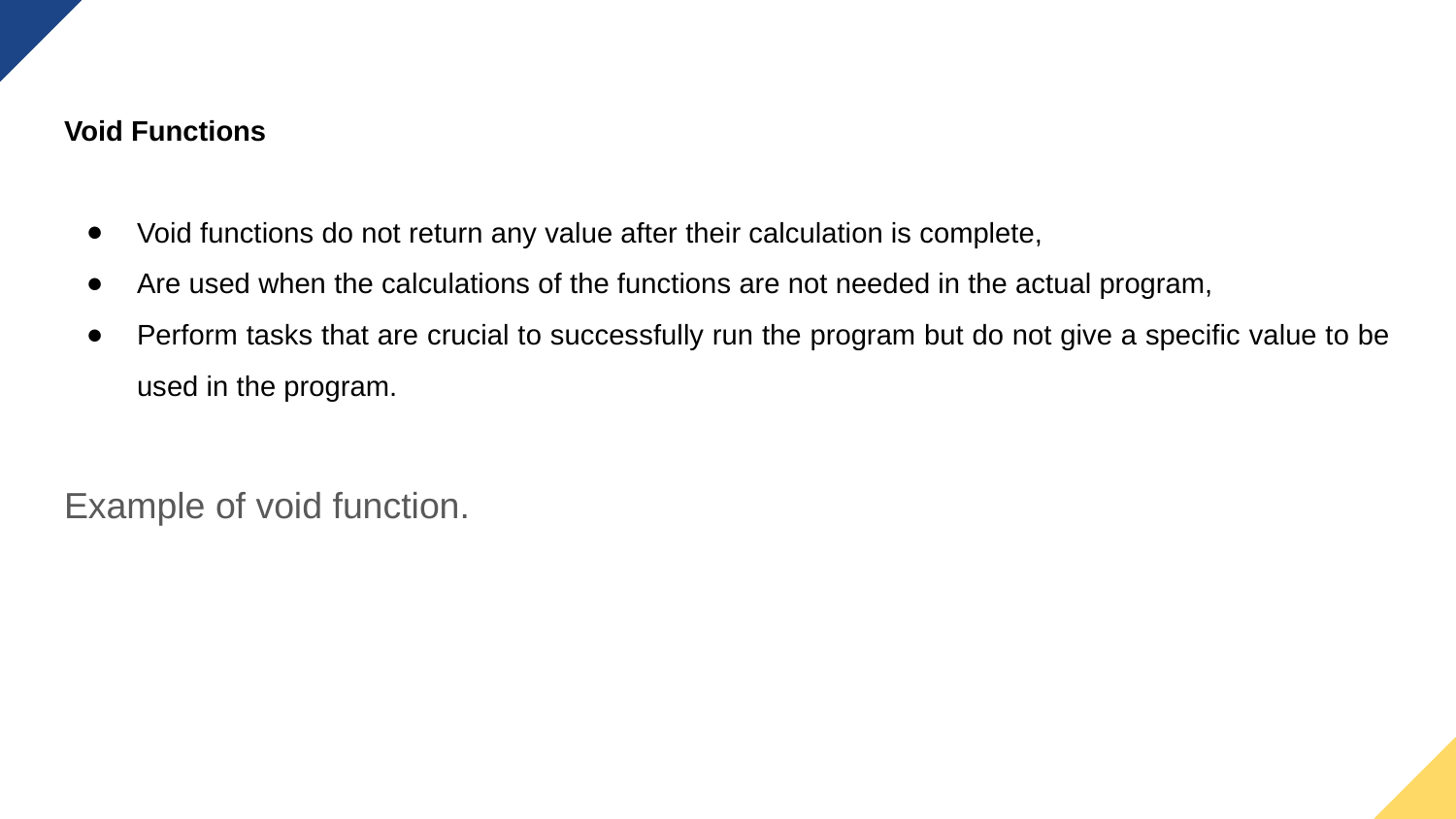

Void Functions

Void functions do not return any value after their calculation is complete,
Are used when the calculations of the functions are not needed in the actual program,
Perform tasks that are crucial to successfully run the program but do not give a specific value to be used in the program.

Example of void function.